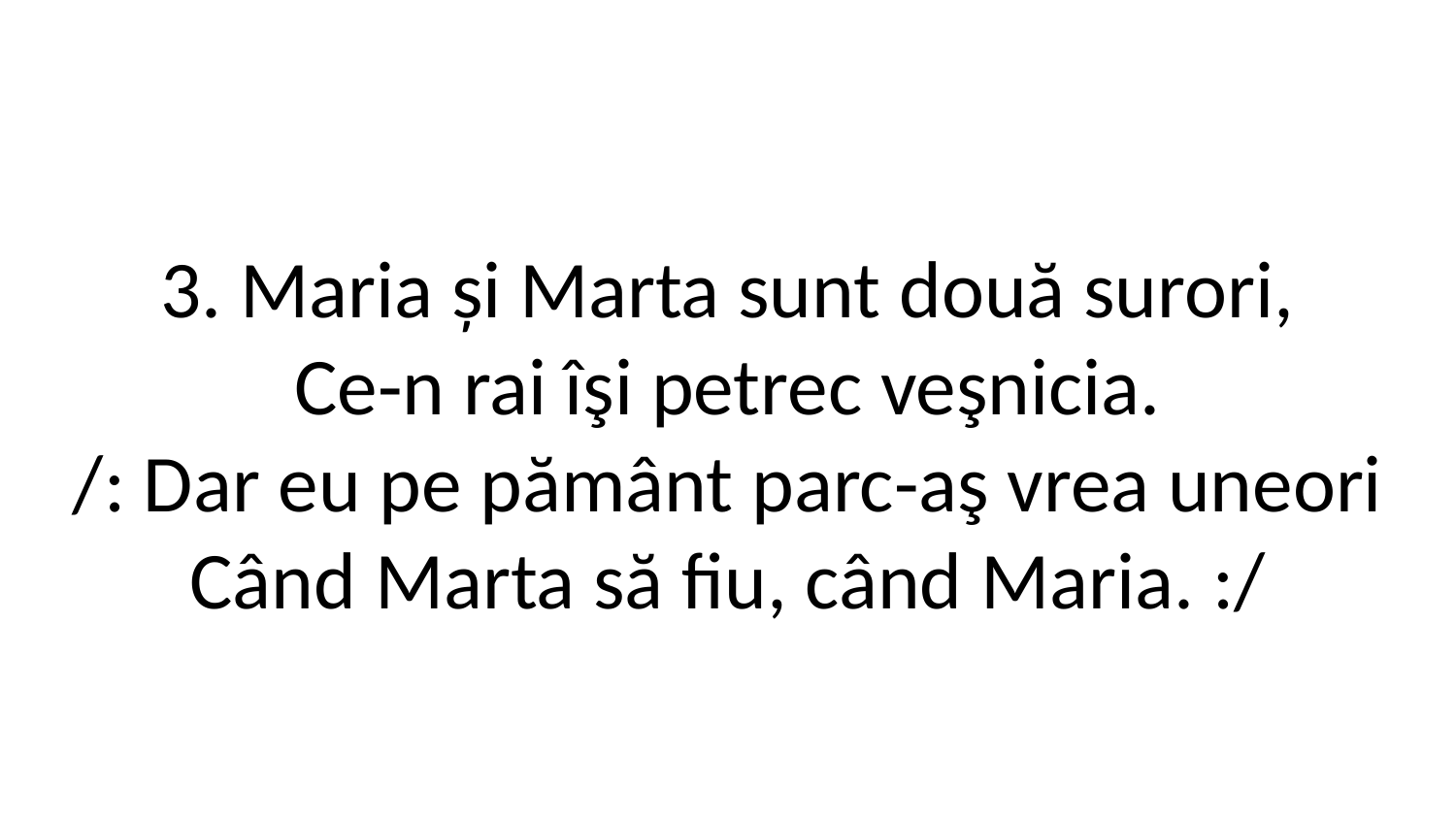

3. Maria și Marta sunt două surori,
Ce-n rai îşi petrec veşnicia.
/: Dar eu pe pământ parc-aş vrea uneori
Când Marta să fiu, când Maria. :/